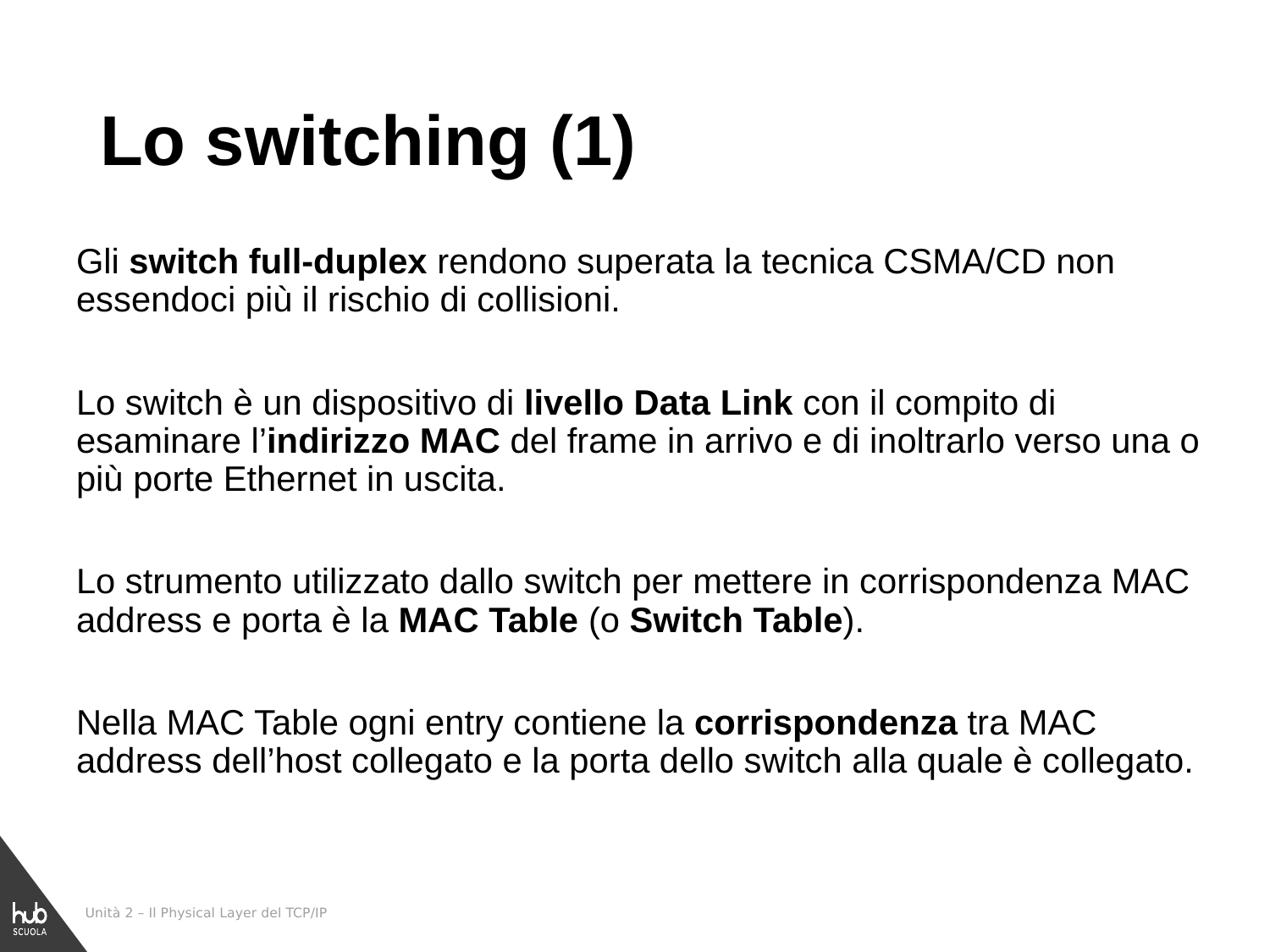

# Lo switching (1)
Gli switch full-duplex rendono superata la tecnica CSMA/CD non essendoci più il rischio di collisioni.

Lo switch è un dispositivo di livello Data Link con il compito di esaminare l’indirizzo MAC del frame in arrivo e di inoltrarlo verso una o più porte Ethernet in uscita.

Lo strumento utilizzato dallo switch per mettere in corrispondenza MAC address e porta è la MAC Table (o Switch Table).

Nella MAC Table ogni entry contiene la corrispondenza tra MAC address dell’host collegato e la porta dello switch alla quale è collegato.